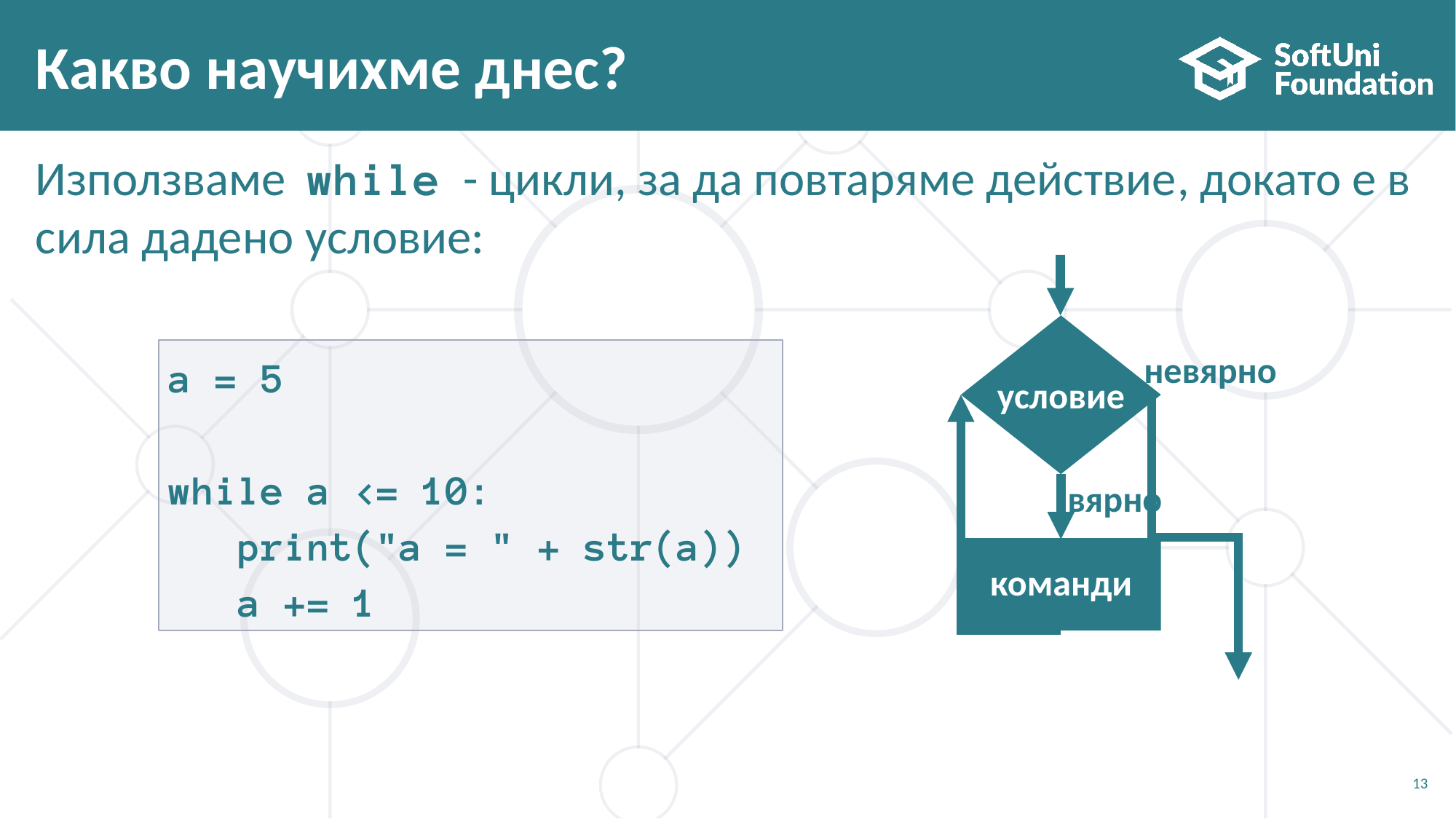

# Какво научихме днес?
Използваме  while  - цикли, за да повтаряме действие, докато е в сила дадено условие:

a = 5

while a <= 10:
   print("a = " + str(a))
   a += 1
невярно
условие
вярно

команди
13